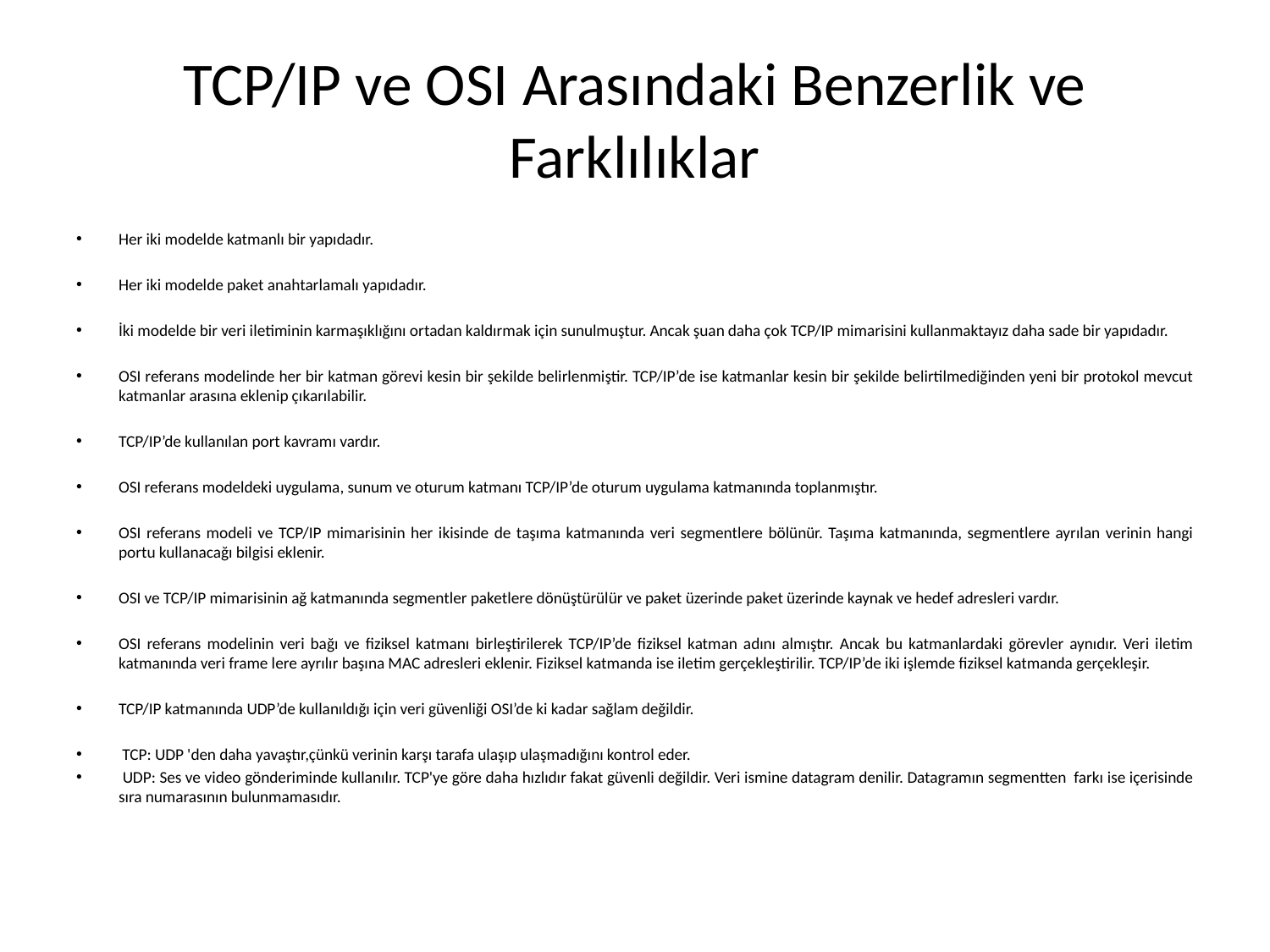

# TCP/IP ve OSI Arasındaki Benzerlik ve Farklılıklar
Her iki modelde katmanlı bir yapıdadır.

Her iki modelde paket anahtarlamalı yapıdadır.

İki modelde bir veri iletiminin karmaşıklığını ortadan kaldırmak için sunulmuştur. Ancak şuan daha çok TCP/IP mimarisini kullanmaktayız daha sade bir yapıdadır.

OSI referans modelinde her bir katman görevi kesin bir şekilde belirlenmiştir. TCP/IP’de ise katmanlar kesin bir şekilde belirtilmediğinden yeni bir protokol mevcut katmanlar arasına eklenip çıkarılabilir.

TCP/IP’de kullanılan port kavramı vardır.

OSI referans modeldeki uygulama, sunum ve oturum katmanı TCP/IP’de oturum uygulama katmanında toplanmıştır.

OSI referans modeli ve TCP/IP mimarisinin her ikisinde de taşıma katmanında veri segmentlere bölünür. Taşıma katmanında, segmentlere ayrılan verinin hangi portu kullanacağı bilgisi eklenir.

OSI ve TCP/IP mimarisinin ağ katmanında segmentler paketlere dönüştürülür ve paket üzerinde paket üzerinde kaynak ve hedef adresleri vardır.

OSI referans modelinin veri bağı ve fiziksel katmanı birleştirilerek TCP/IP’de fiziksel katman adını almıştır. Ancak bu katmanlardaki görevler aynıdır. Veri iletim katmanında veri frame lere ayrılır başına MAC adresleri eklenir. Fiziksel katmanda ise iletim gerçekleştirilir. TCP/IP’de iki işlemde fiziksel katmanda gerçekleşir.

TCP/IP katmanında UDP’de kullanıldığı için veri güvenliği OSI’de ki kadar sağlam değildir.

 TCP: UDP 'den daha yavaştır,çünkü verinin karşı tarafa ulaşıp ulaşmadığını kontrol eder.
 UDP: Ses ve video gönderiminde kullanılır. TCP'ye göre daha hızlıdır fakat güvenli değildir. Veri ismine datagram denilir. Datagramın segmentten  farkı ise içerisinde sıra numarasının bulunmamasıdır.